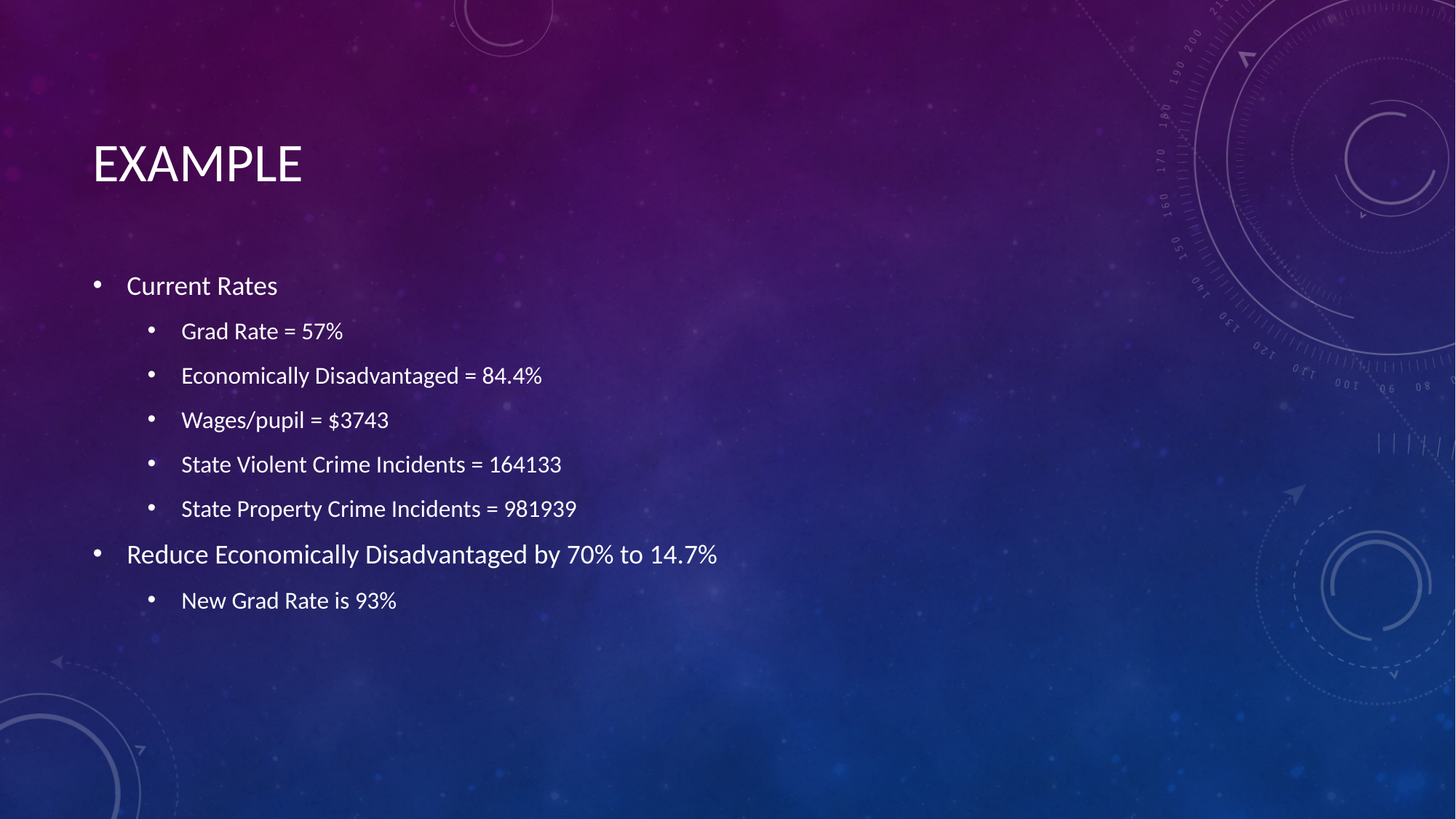

# example
Current Rates
Grad Rate = 57%
Economically Disadvantaged = 84.4%
Wages/pupil = $3743
State Violent Crime Incidents = 164133
State Property Crime Incidents = 981939
Reduce Economically Disadvantaged by 70% to 14.7%
New Grad Rate is 93%